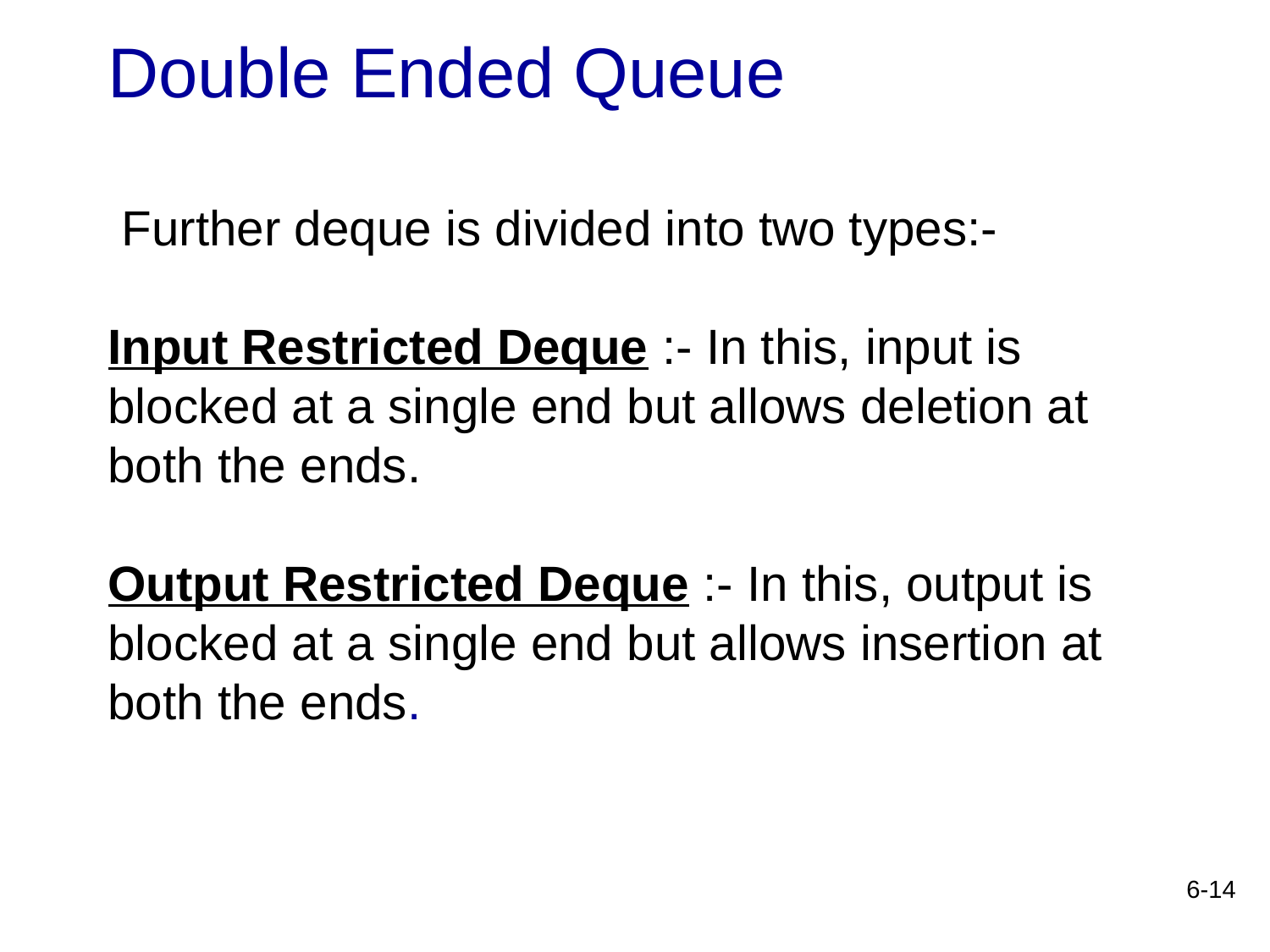

# Double Ended Queue Further deque is divided into two types:- Input Restricted Deque :- In this, input is blocked at a single end but allows deletion at both the ends. Output Restricted Deque :- In this, output is blocked at a single end but allows insertion at both the ends.
6-14